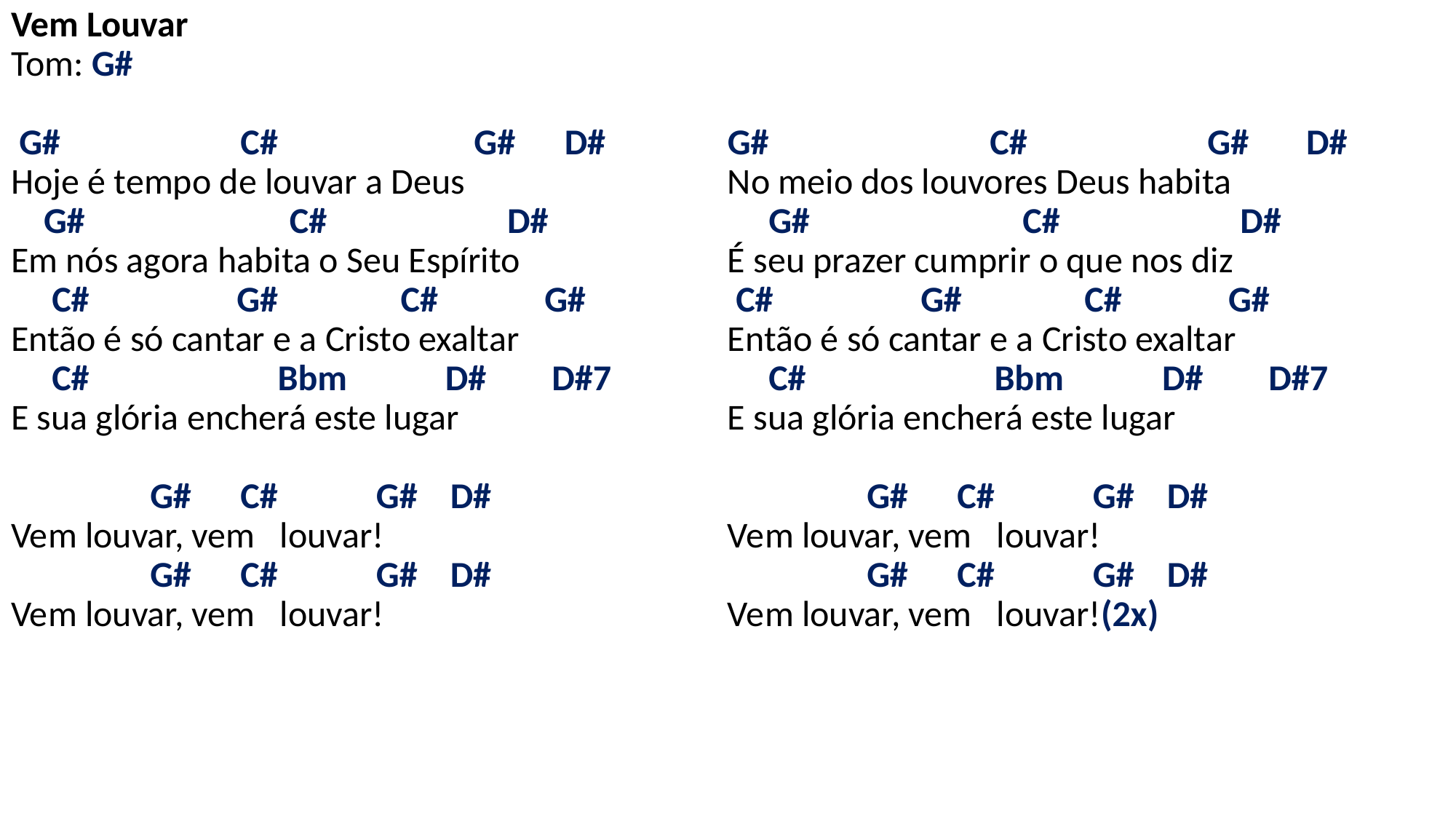

# Vem Louvar Tom: G#   G#                      C#                        G#      D# Hoje é tempo de louvar a Deus G#                         C#                      D# Em nós agora habita o Seu Espírito C#                  G#               C#             G# Então é só cantar e a Cristo exaltar C#                       Bbm            D#        D#7 E sua glória encherá este lugar   G#      C#            G#    D# Vem louvar, vem   louvar! G#      C#            G#    D# Vem louvar, vem   louvar!   G#                           C#                      G#       D# No meio dos louvores Deus habita G#                          C#                      D# É seu prazer cumprir o que nos diz C#                  G#               C#             G# Então é só cantar e a Cristo exaltar C#                       Bbm            D#        D#7 E sua glória encherá este lugar   G#      C#            G#    D# Vem louvar, vem   louvar! G#      C#            G#    D# Vem louvar, vem   louvar!(2x)